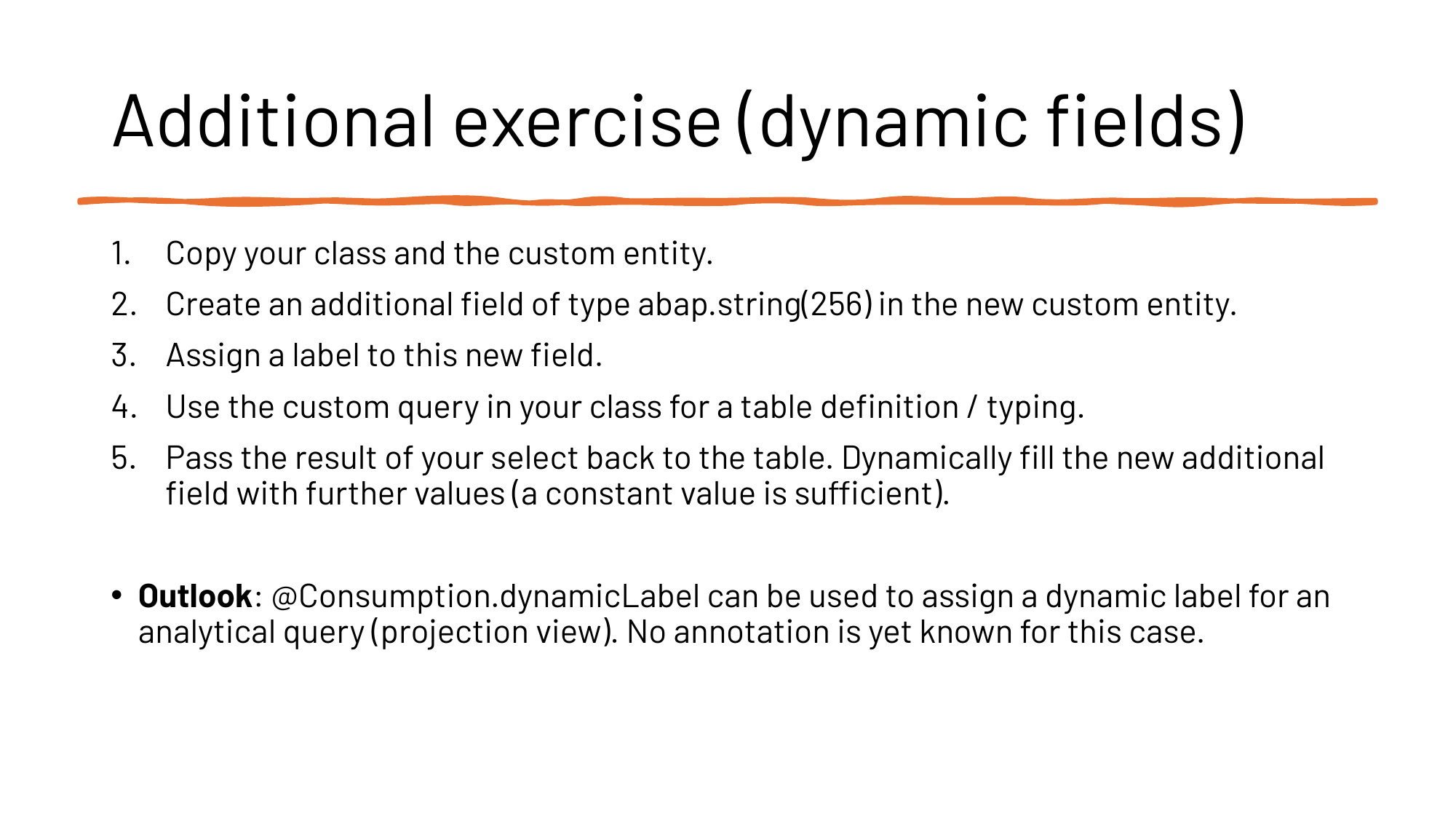

# Additional exercise (dynamic fields)

Copy your class and the custom entity.
Create an additional field of type abap.string(256) in the new custom entity.
Assign a label to this new field.
Use the custom query in your class for a table definition / typing.
Pass the result of your select back to the table. Dynamically fill the new additional field with further values (a constant value is sufficient).

Outlook: @Consumption.dynamicLabel can be used to assign a dynamic label for an analytical query (projection view). No annotation is yet known for this case.